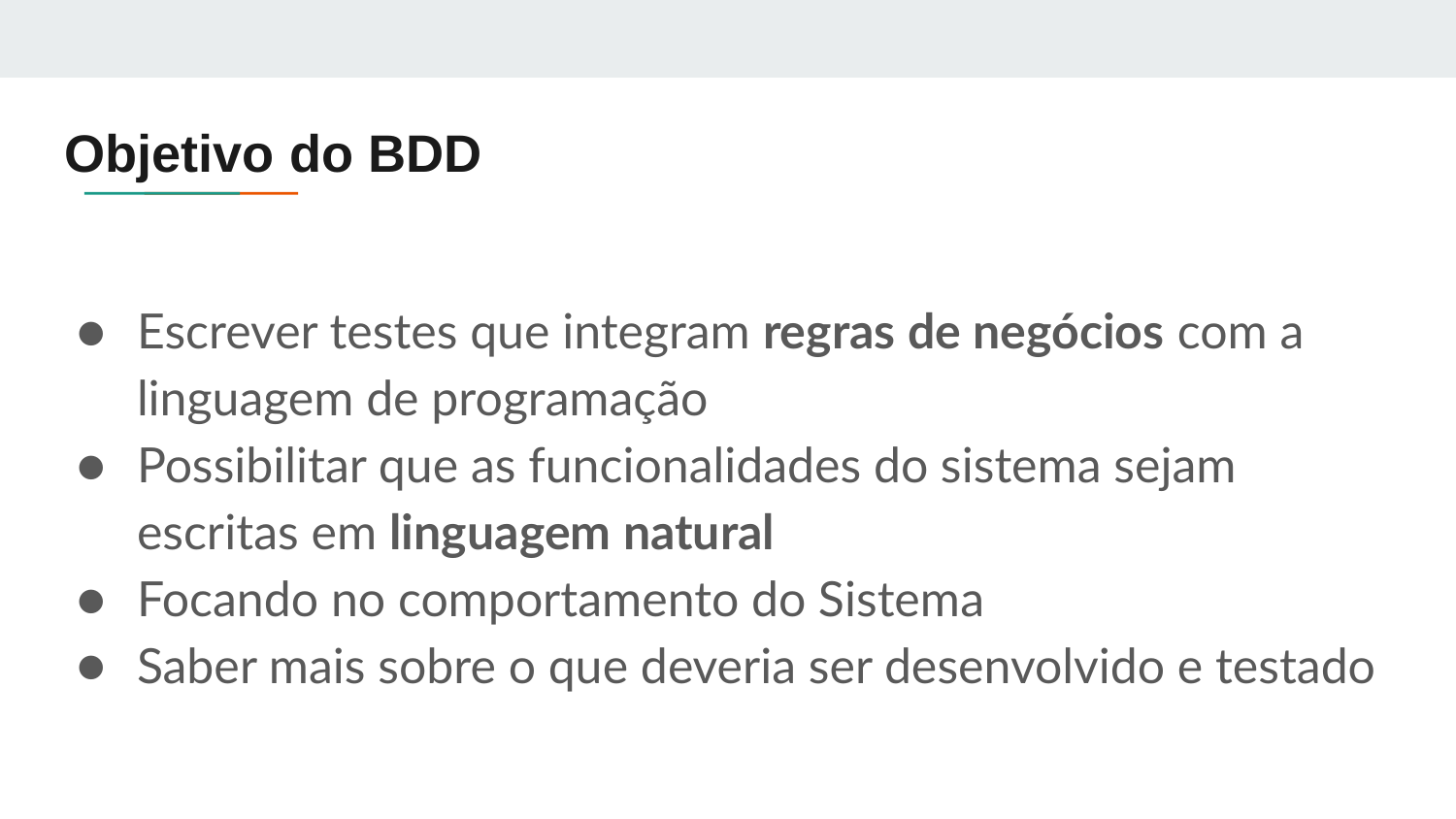

# Objetivo do BDD
Escrever testes que integram regras de negócios com a linguagem de programação
Possibilitar que as funcionalidades do sistema sejam escritas em linguagem natural
Focando no comportamento do Sistema
Saber mais sobre o que deveria ser desenvolvido e testado